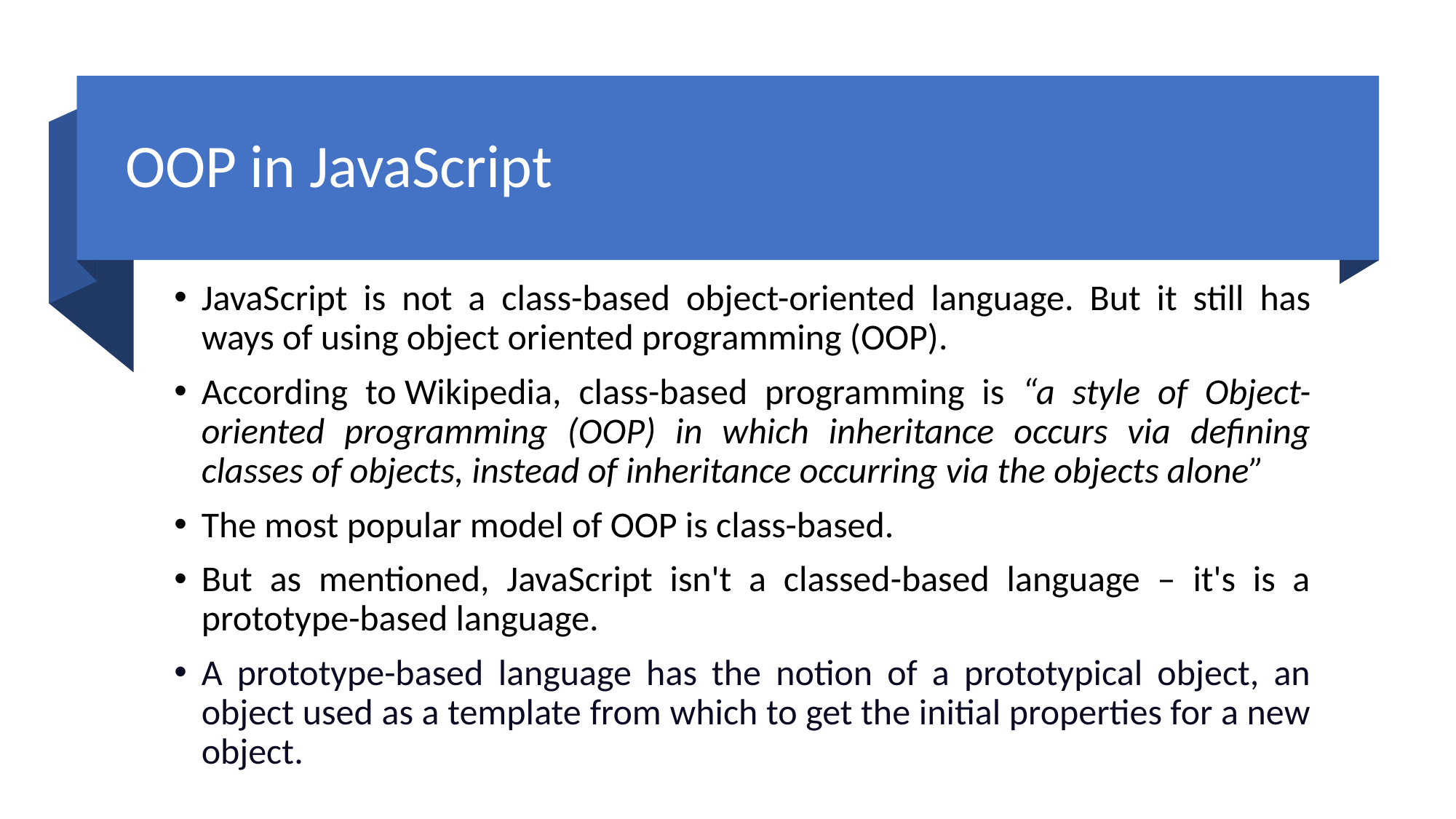

# OOP in JavaScript

JavaScript is not a class-based object-oriented language. But it still has ways of using object oriented programming (OOP).
According to Wikipedia, class-based programming is “a style of Object-oriented programming (OOP) in which inheritance occurs via defining classes of objects, instead of inheritance occurring via the objects alone”
The most popular model of OOP is class-based.
But as mentioned, JavaScript isn't a classed-based language – it's is a prototype-based language.
A prototype-based language has the notion of a prototypical object, an object used as a template from which to get the initial properties for a new object.